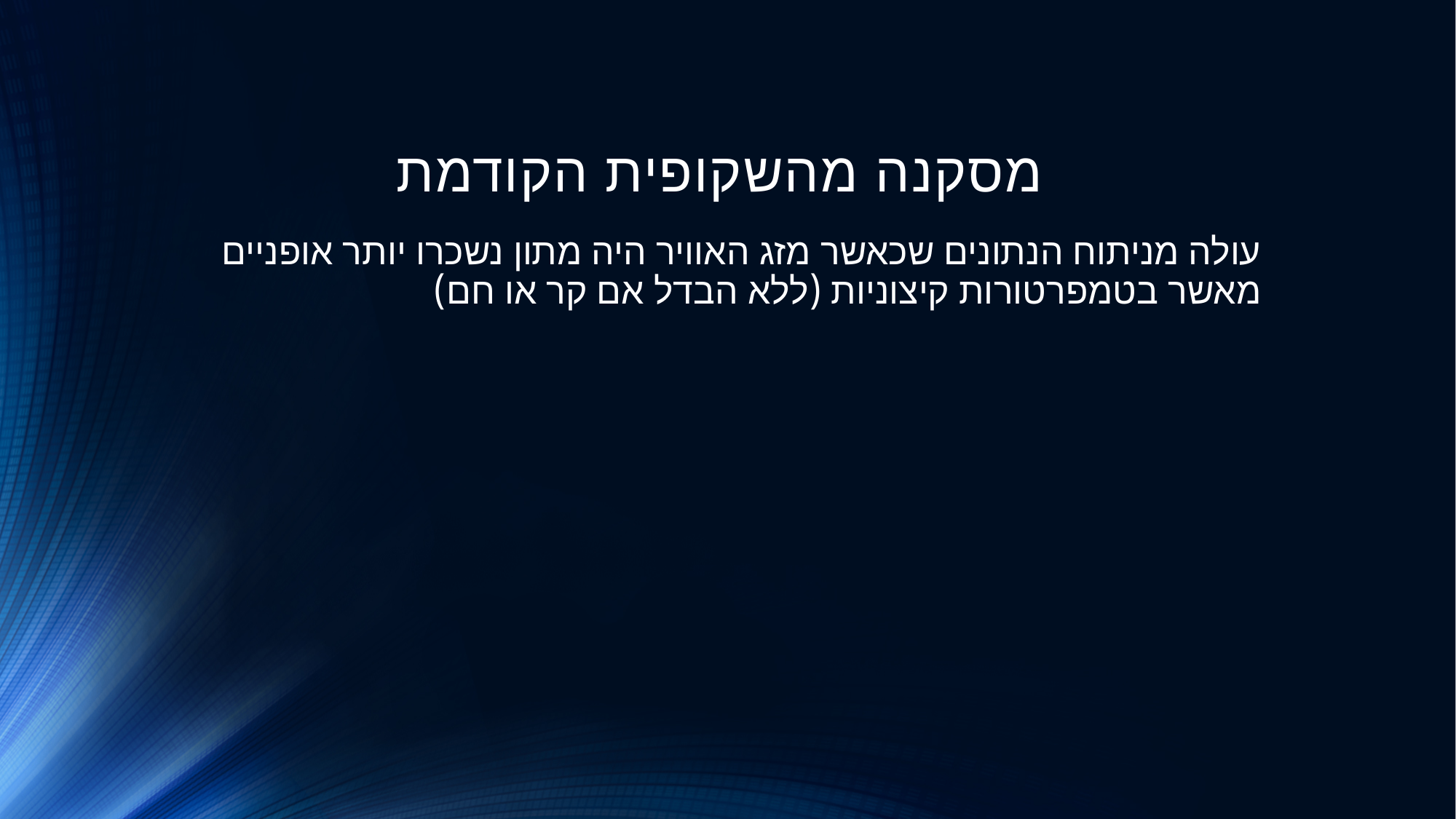

# מסקנה מהשקופית הקודמת
עולה מניתוח הנתונים שכאשר מזג האוויר היה מתון נשכרו יותר אופניים מאשר בטמפרטורות קיצוניות (ללא הבדל אם קר או חם)